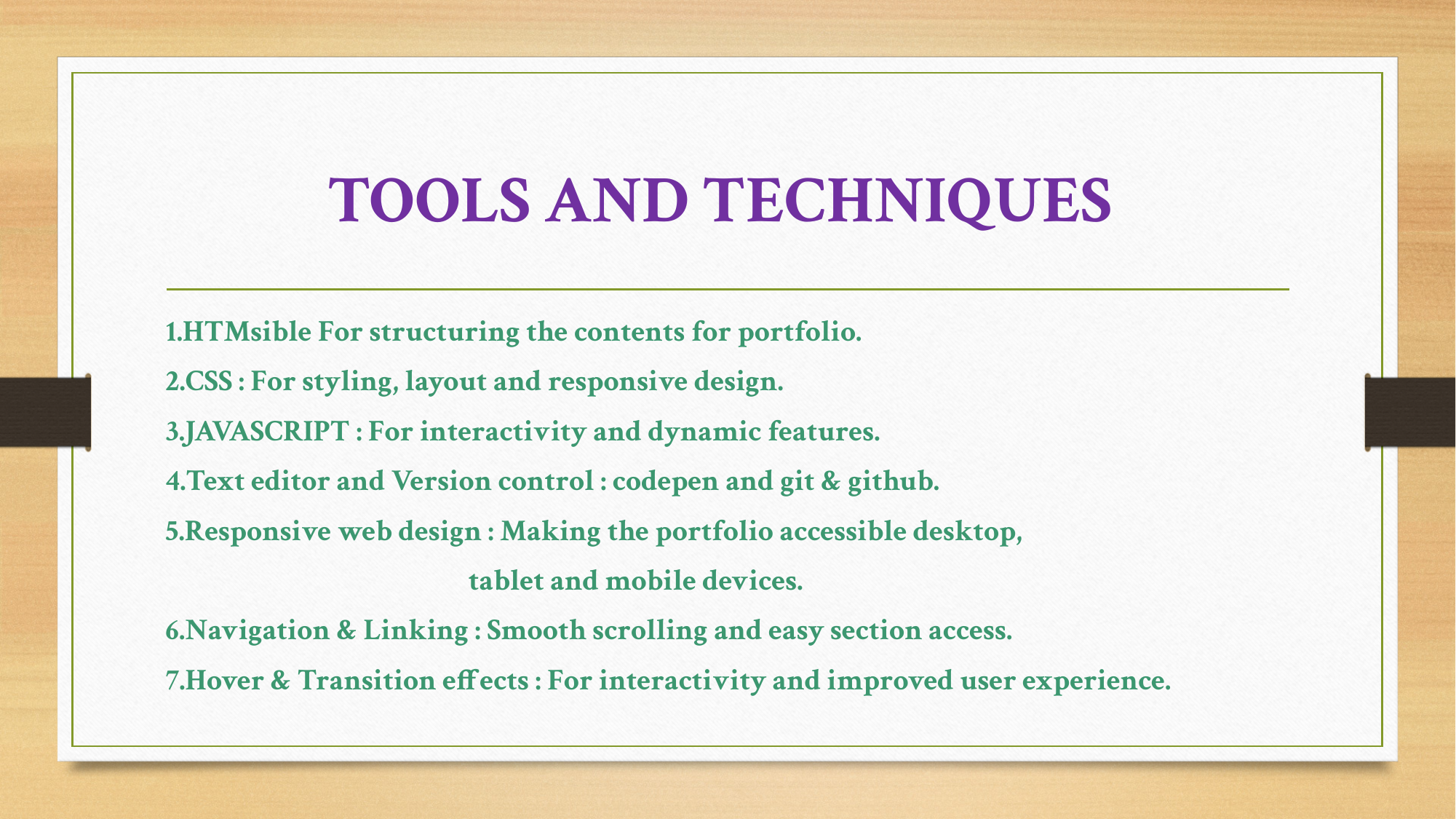

# TOOLS AND TECHNIQUES
1.HTMsible For structuring the contents for portfolio.
2.CSS : For styling, layout and responsive design.
3.JAVASCRIPT : For interactivity and dynamic features.
4.Text editor and Version control : codepen and git & github.
5.Responsive web design : Making the portfolio accessible desktop,
                                                 tablet and mobile devices.
6.Navigation & Linking : Smooth scrolling and easy section access.
7.Hover & Transition effects : For interactivity and improved user experience.